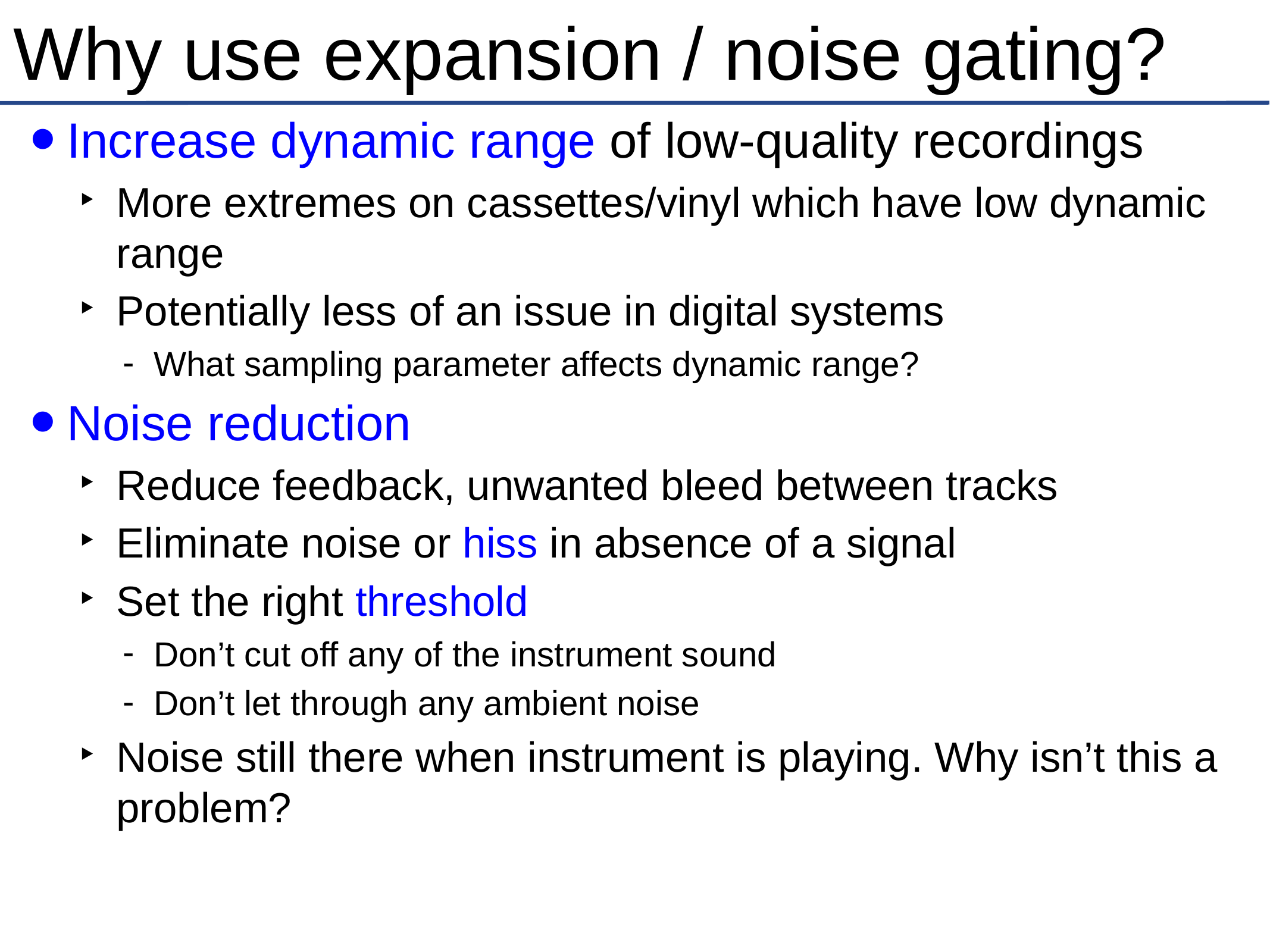

# Why use expansion / noise gating?
Increase dynamic range of low-quality recordings
More extremes on cassettes/vinyl which have low dynamic range
Potentially less of an issue in digital systems
What sampling parameter affects dynamic range?
Noise reduction
Reduce feedback, unwanted bleed between tracks
Eliminate noise or hiss in absence of a signal
Set the right threshold
Don’t cut off any of the instrument sound
Don’t let through any ambient noise
Noise still there when instrument is playing. Why isn’t this a problem?